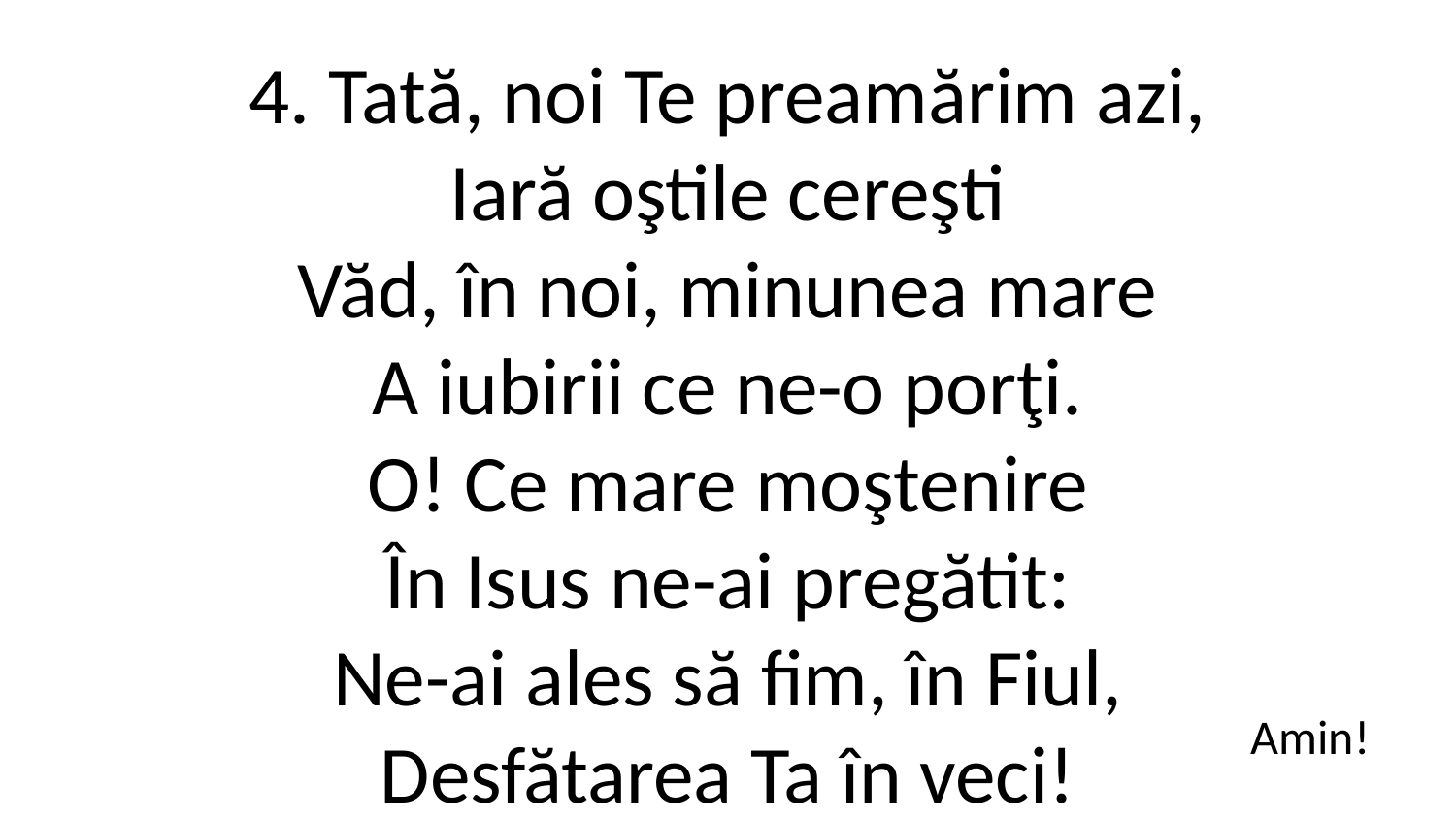

4. Tată, noi Te preamărim azi,
Iară oştile cereşti
Văd, în noi, minunea mare
A iubirii ce ne-o porţi.
O! Ce mare moştenire
În Isus ne-ai pregătit:
Ne-ai ales să fim, în Fiul,
Desfătarea Ta în veci!

Amin!